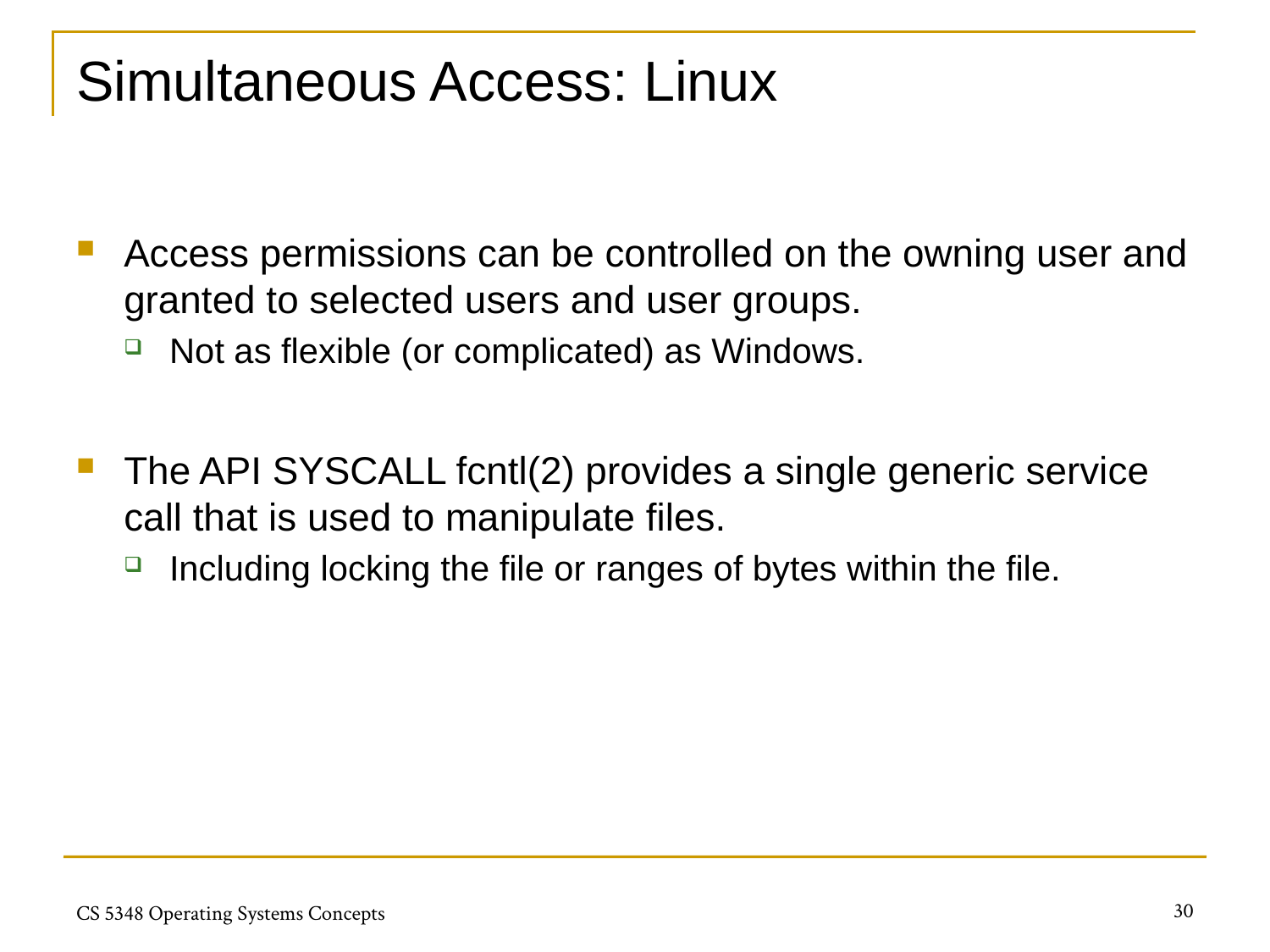

# Simultaneous Access: Linux
Access permissions can be controlled on the owning user and granted to selected users and user groups.
Not as flexible (or complicated) as Windows.

The API SYSCALL fcntl(2) provides a single generic service call that is used to manipulate files.
Including locking the file or ranges of bytes within the file.

30
CS 5348 Operating Systems Concepts